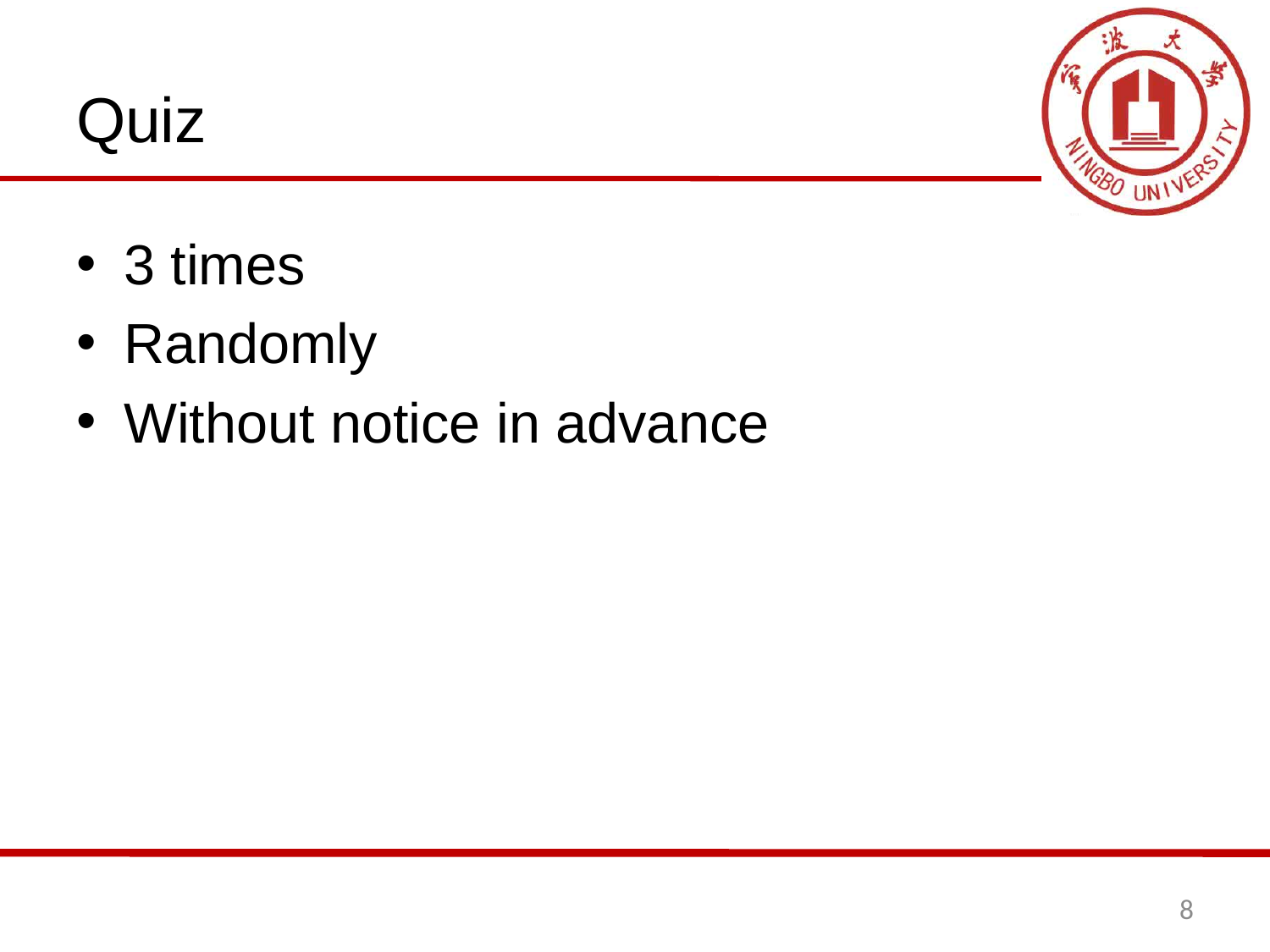

# Quiz
3 times
Randomly
Without notice in advance
8